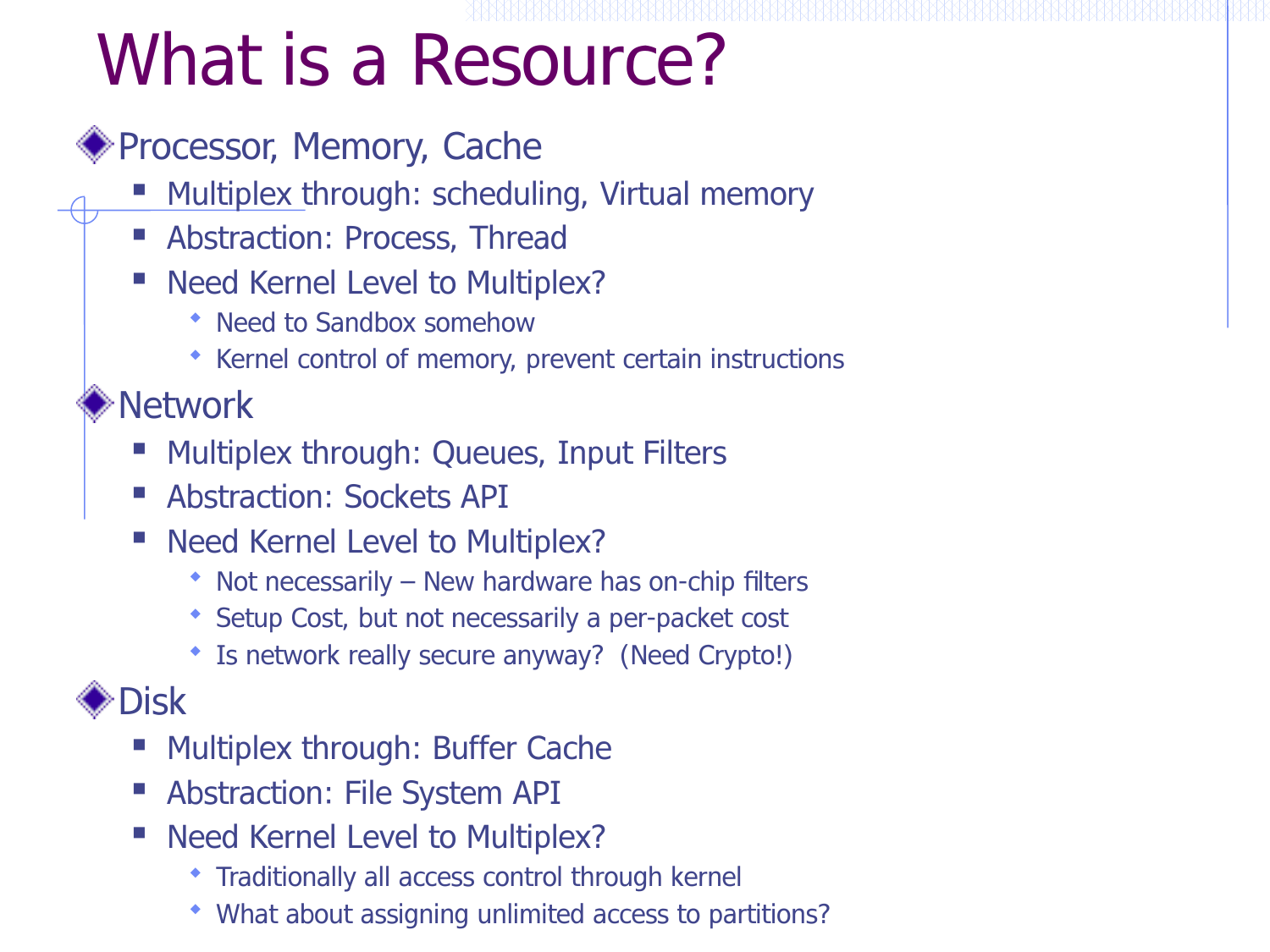

# What is a Resource?
Processor, Memory, Cache
Multiplex through: scheduling, Virtual memory
Abstraction: Process, Thread
Need Kernel Level to Multiplex?
Need to Sandbox somehow
Kernel control of memory, prevent certain instructions
Network
Multiplex through: Queues, Input Filters
Abstraction: Sockets API
Need Kernel Level to Multiplex?
Not necessarily – New hardware has on-chip filters
Setup Cost, but not necessarily a per-packet cost
Is network really secure anyway?  (Need Crypto!)
Disk
Multiplex through: Buffer Cache
Abstraction: File System API
Need Kernel Level to Multiplex?
Traditionally all access control through kernel
What about assigning unlimited access to partitions?